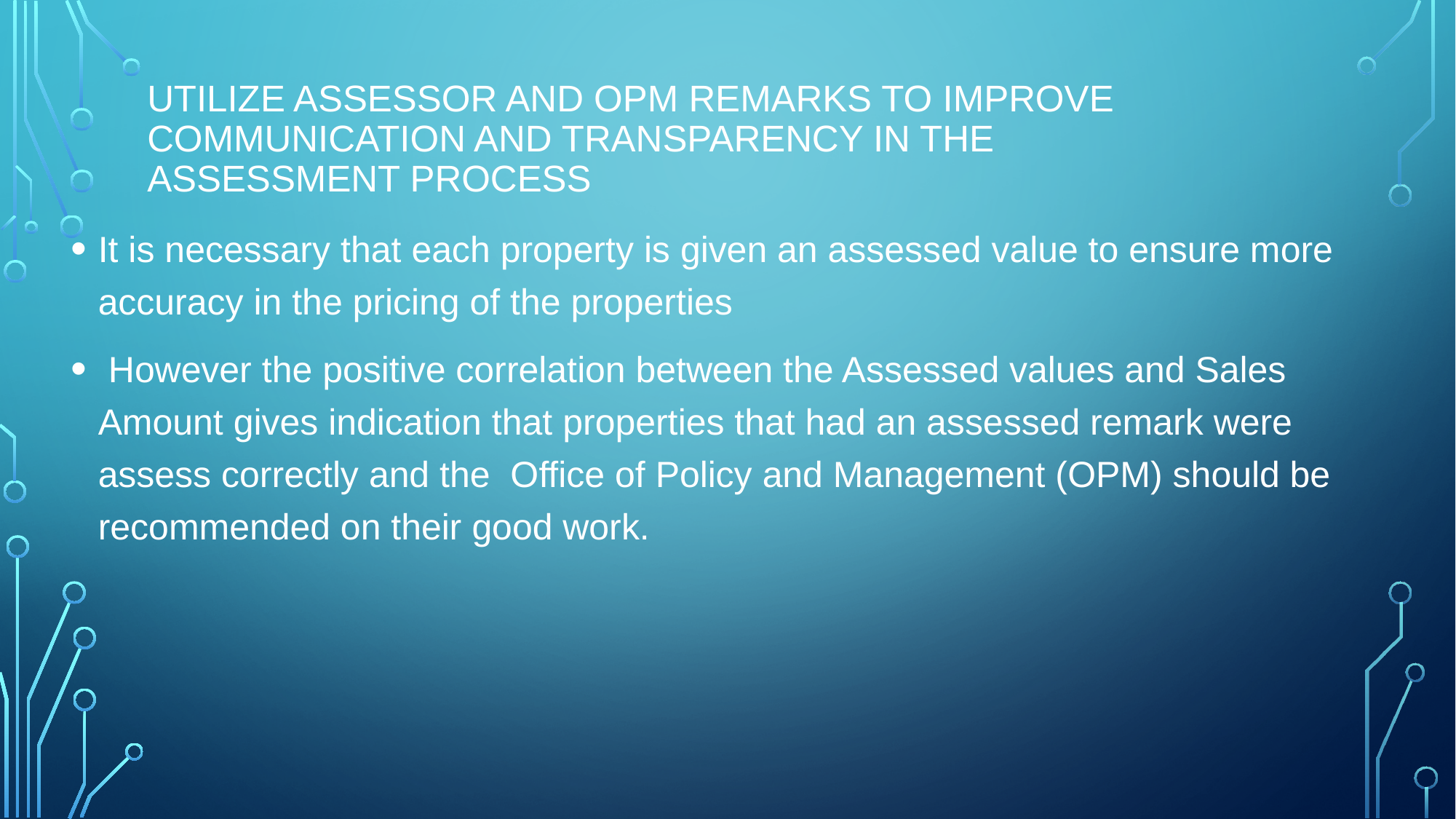

# Utilize assessor and OPM remarks to improve communication and transparency in the assessment process
It is necessary that each property is given an assessed value to ensure more accuracy in the pricing of the properties
 However the positive correlation between the Assessed values and Sales Amount gives indication that properties that had an assessed remark were assess correctly and the  Office of Policy and Management (OPM) should be recommended on their good work.